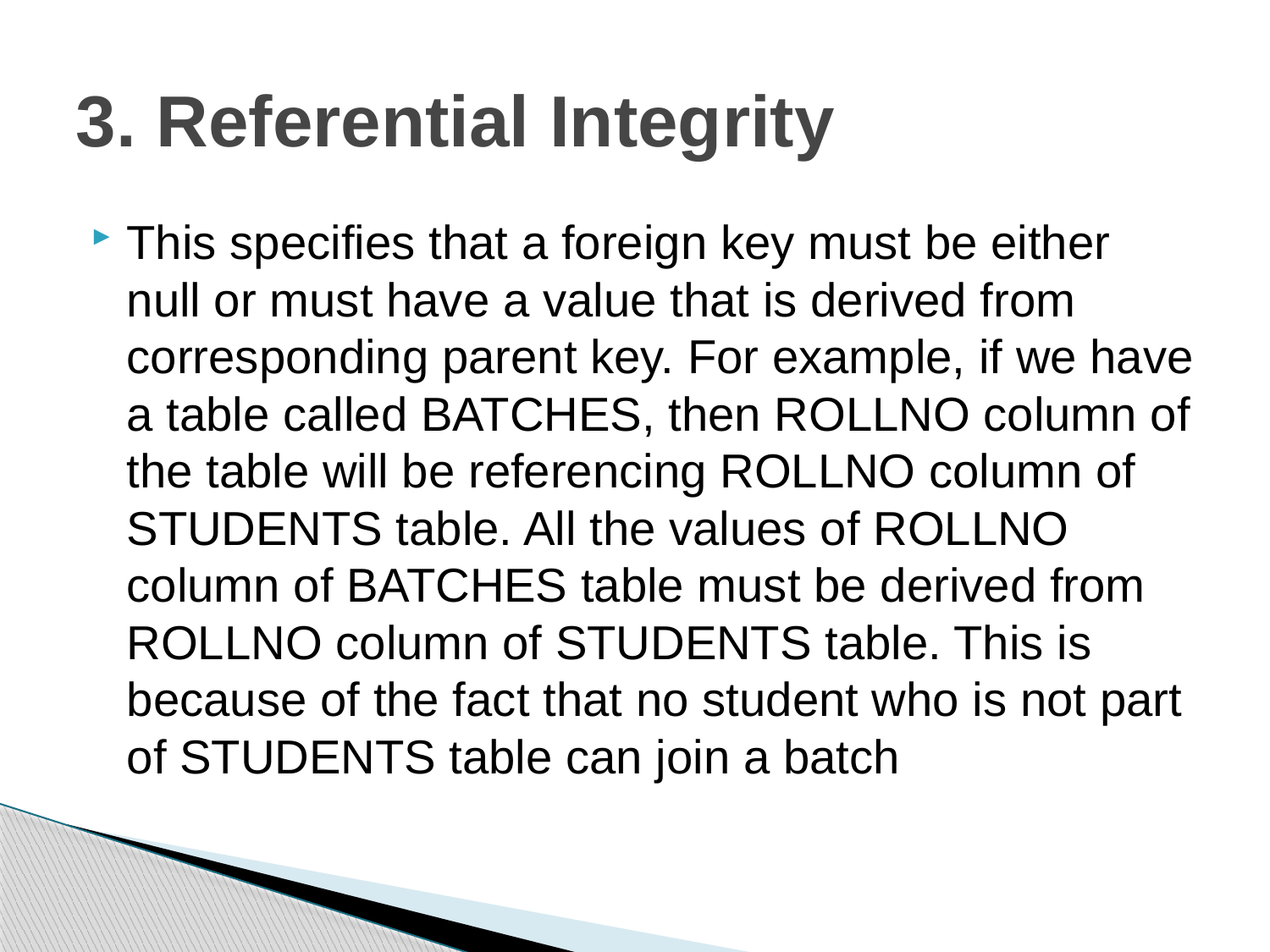

# 3. Referential Integrity
This specifies that a foreign key must be either null or must have a value that is derived from corresponding parent key. For example, if we have a table called BATCHES, then ROLLNO column of the table will be referencing ROLLNO column of STUDENTS table. All the values of ROLLNO column of BATCHES table must be derived from ROLLNO column of STUDENTS table. This is because of the fact that no student who is not part of STUDENTS table can join a batch